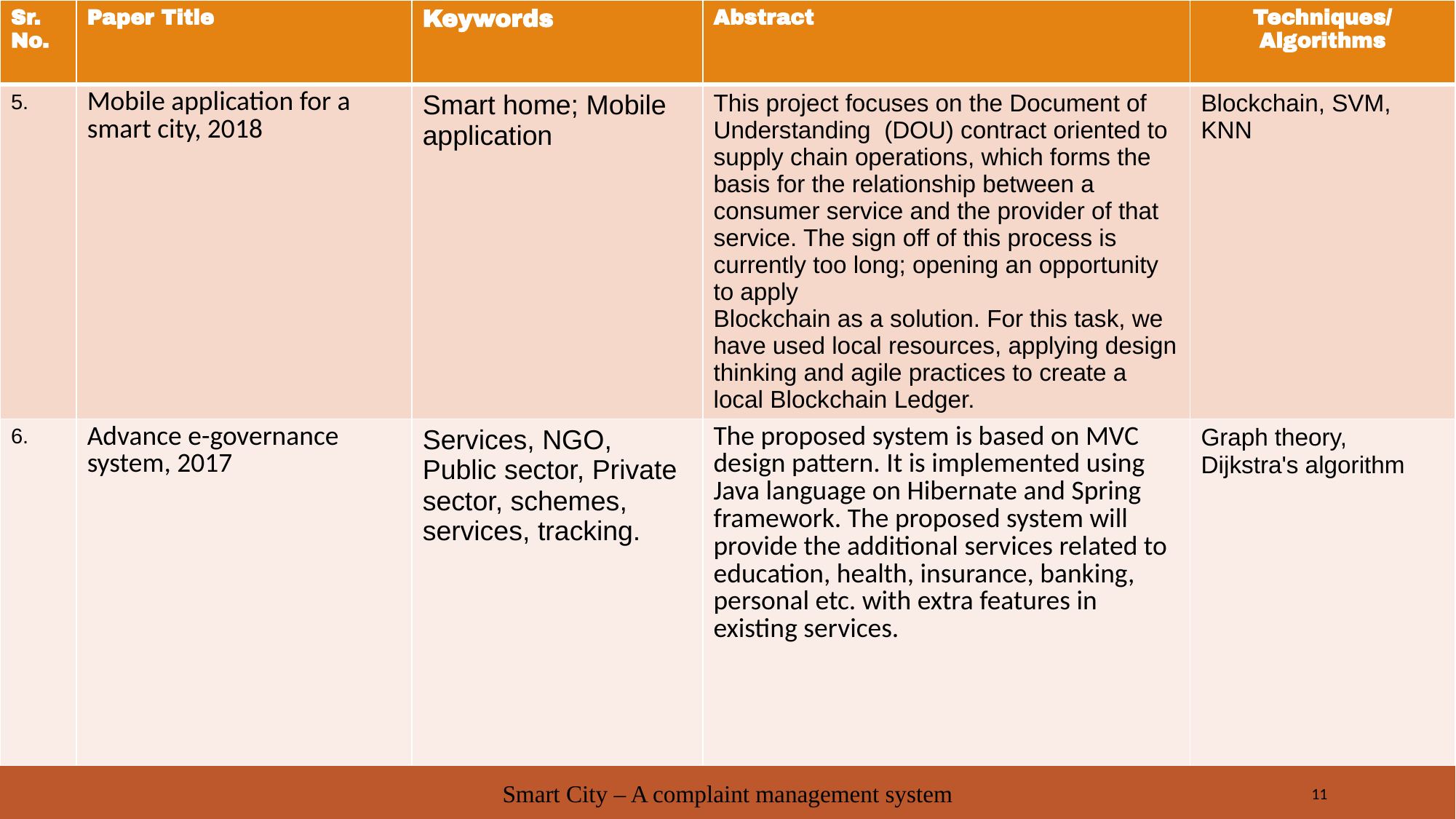

| Sr. No. | Paper Title | Keywords | Abstract | Techniques/Algorithms |
| --- | --- | --- | --- | --- |
| 5. | Mobile application for a smart city, 2018 | Smart home; Mobile application | This project focuses on the Document of Understanding (DOU) contract oriented to supply chain operations, which forms the basis for the relationship between a consumer service and the provider of that service. The sign off of this process is currently too long; opening an opportunity to apply Blockchain as a solution. For this task, we have used local resources, applying design thinking and agile practices to create a local Blockchain Ledger. | Blockchain, SVM, KNN |
| 6. | Advance e-governance system, 2017 | Services, NGO, Public sector, Private sector, schemes, services, tracking. | The proposed system is based on MVC design pattern. It is implemented using Java language on Hibernate and Spring framework. The proposed system will provide the additional services related to education, health, insurance, banking, personal etc. with extra features in existing services. | Graph theory, Dijkstra's algorithm |
# Justification of Literature Survey

Smart City – A complaint management system
11